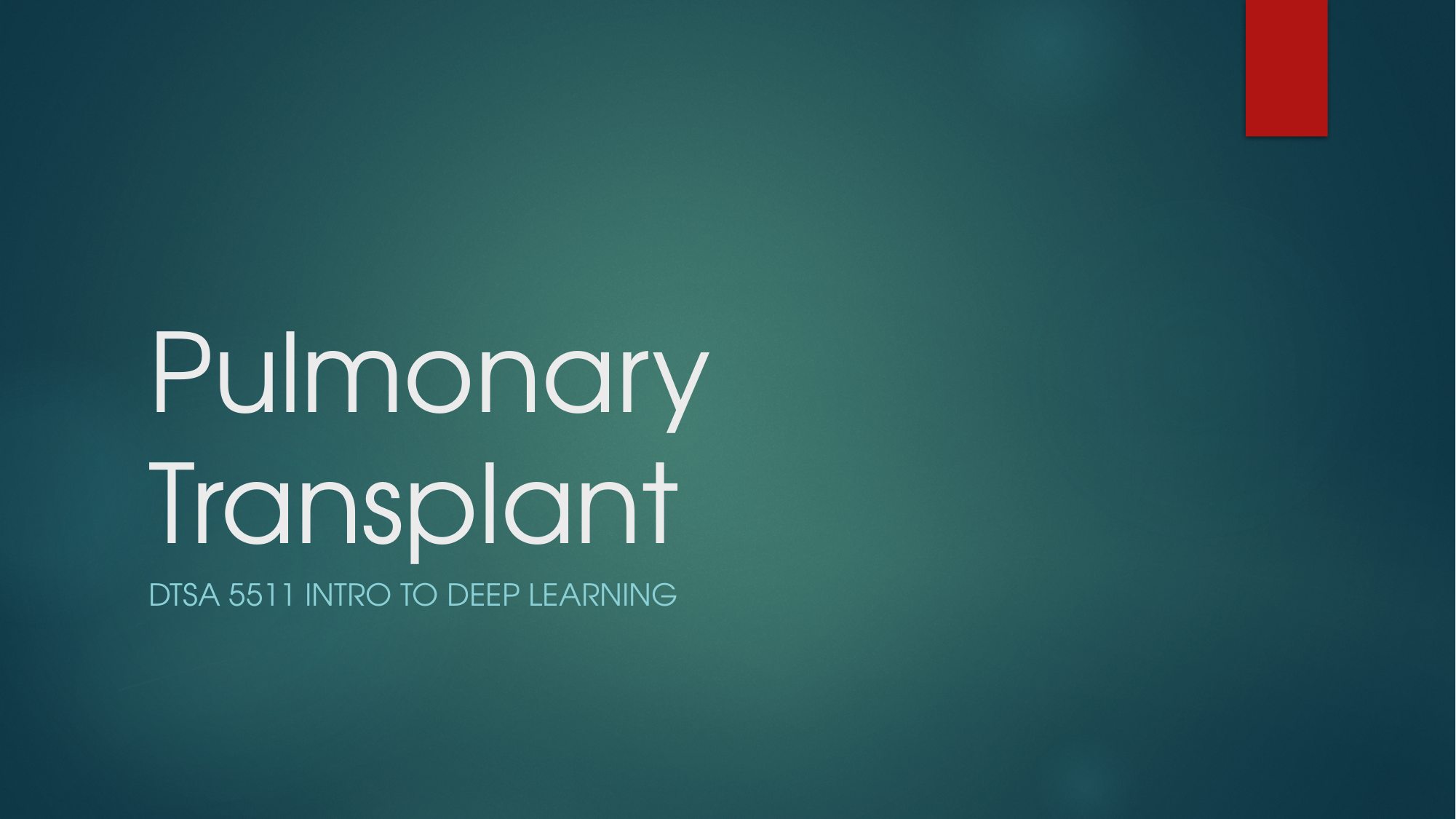

# Pulmonary Transplant
DTSA 5511 Intro to Deep Learning